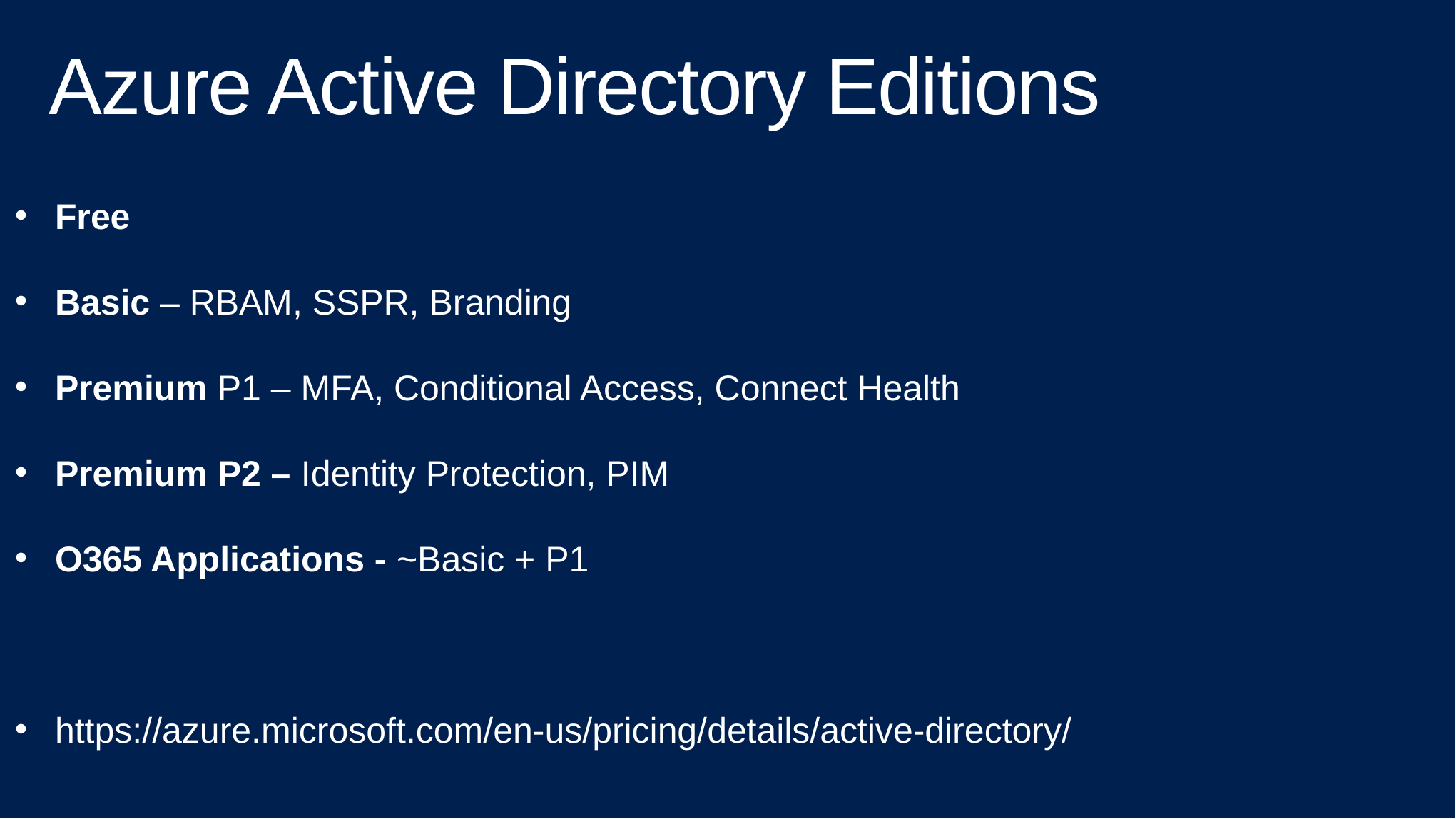

# Azure Active Directory Editions
Free

Basic – RBAM, SSPR, Branding

Premium P1 – MFA, Conditional Access, Connect Health

Premium P2 – Identity Protection, PIM

O365 Applications - ~Basic + P1

https://azure.microsoft.com/en-us/pricing/details/active-directory/